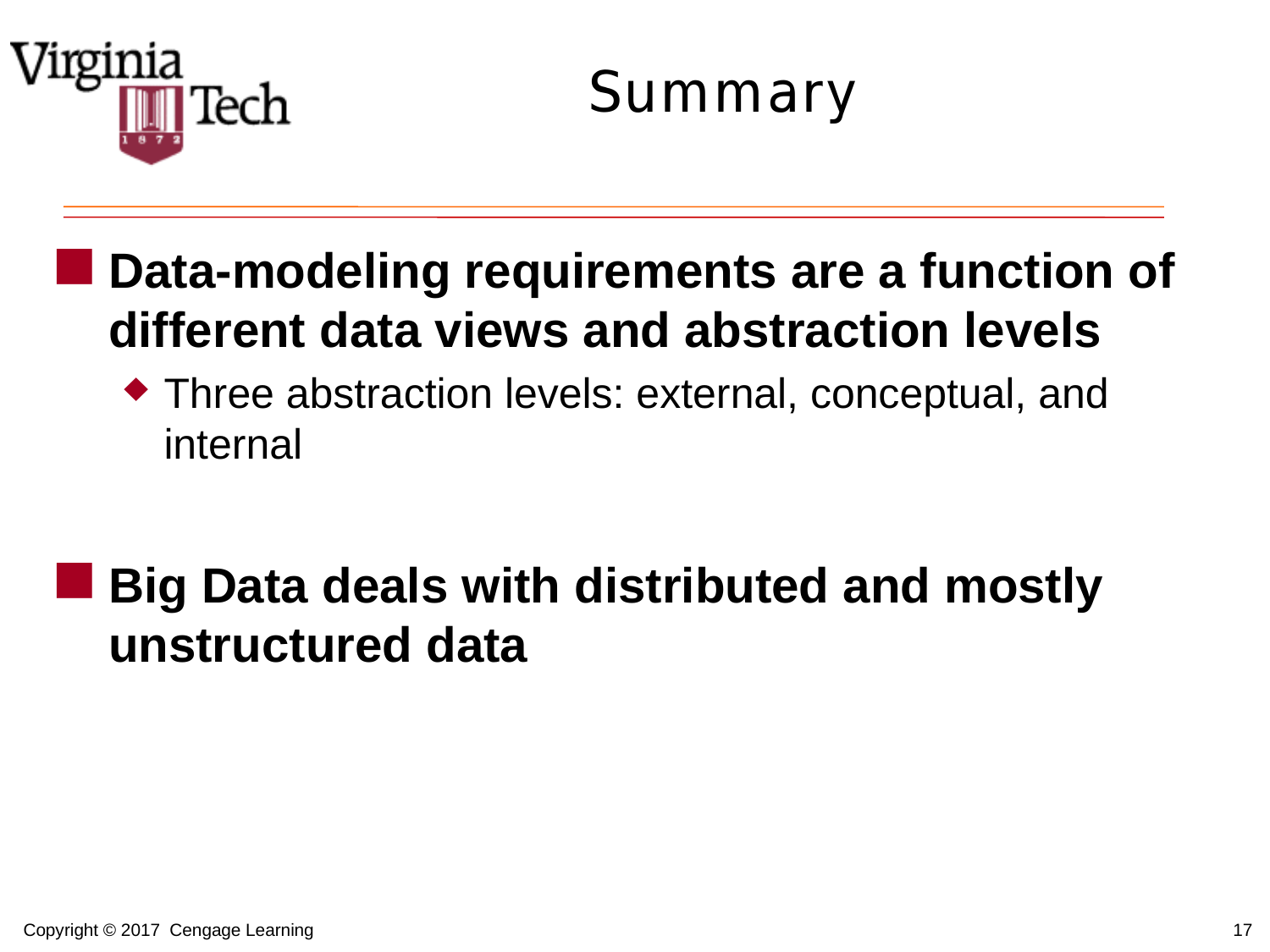

# Summary
Data-modeling requirements are a function of different data views and abstraction levels
Three abstraction levels: external, conceptual, and internal

Big Data deals with distributed and mostly unstructured data
17
Copyright © 2017  Cengage Learning